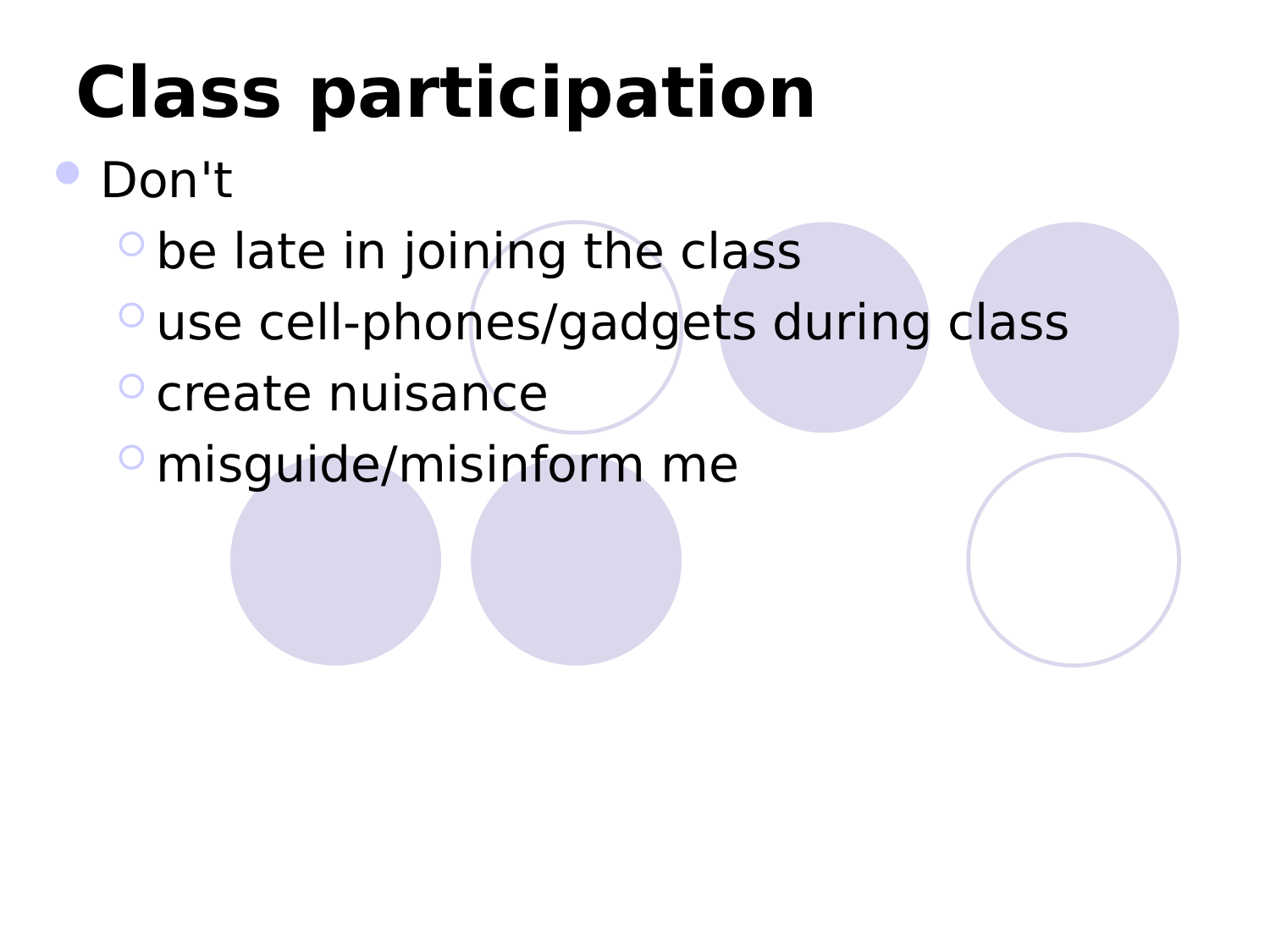

Class participation
Don't
be late in joining the class
use cell-phones/gadgets during class
create nuisance
misguide/misinform me